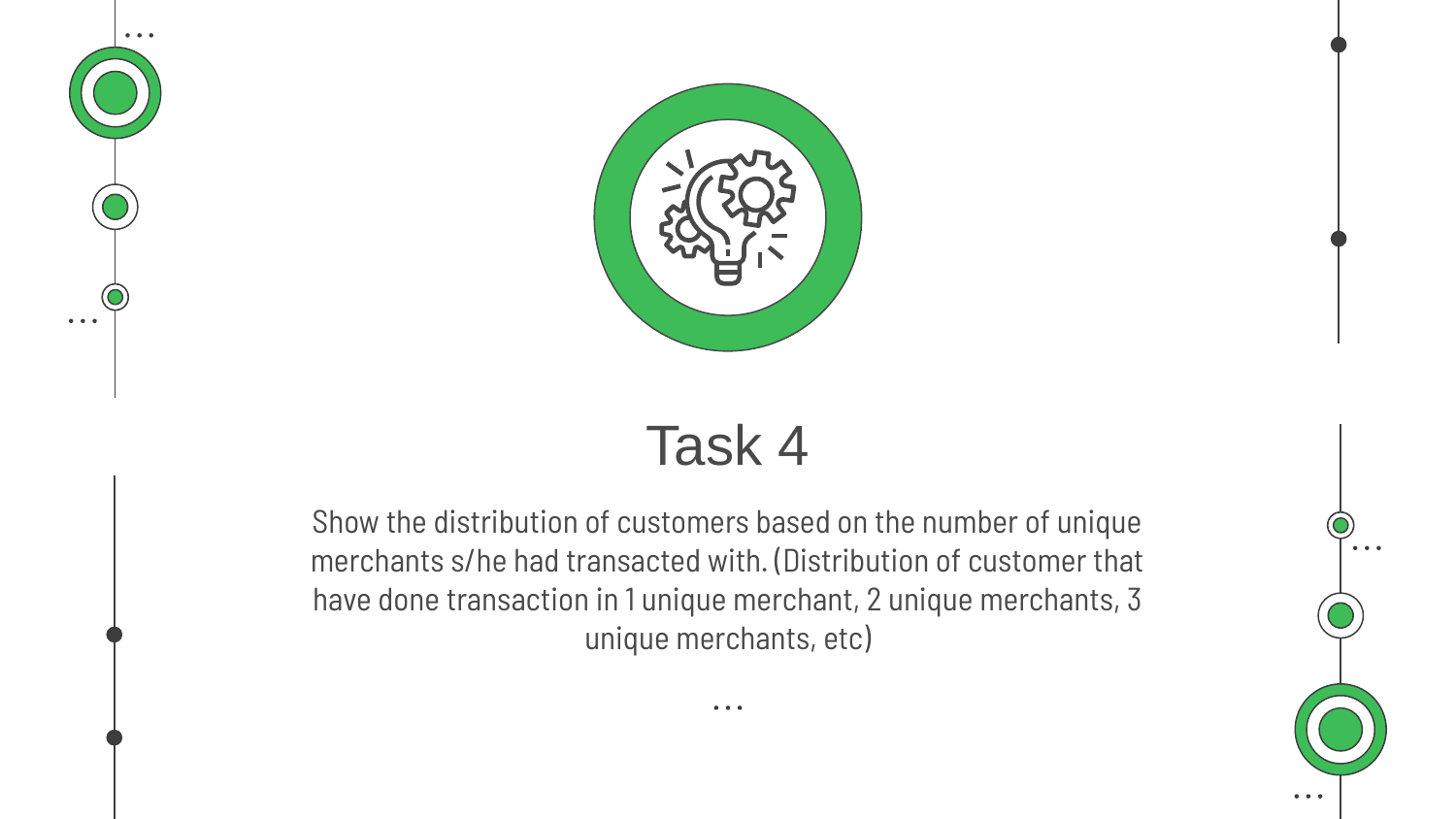

# Task 4
Show the distribution of customers based on the number of unique merchants s/he had transacted with. (Distribution of customer that have done transaction in 1 unique merchant, 2 unique merchants, 3 unique merchants, etc)